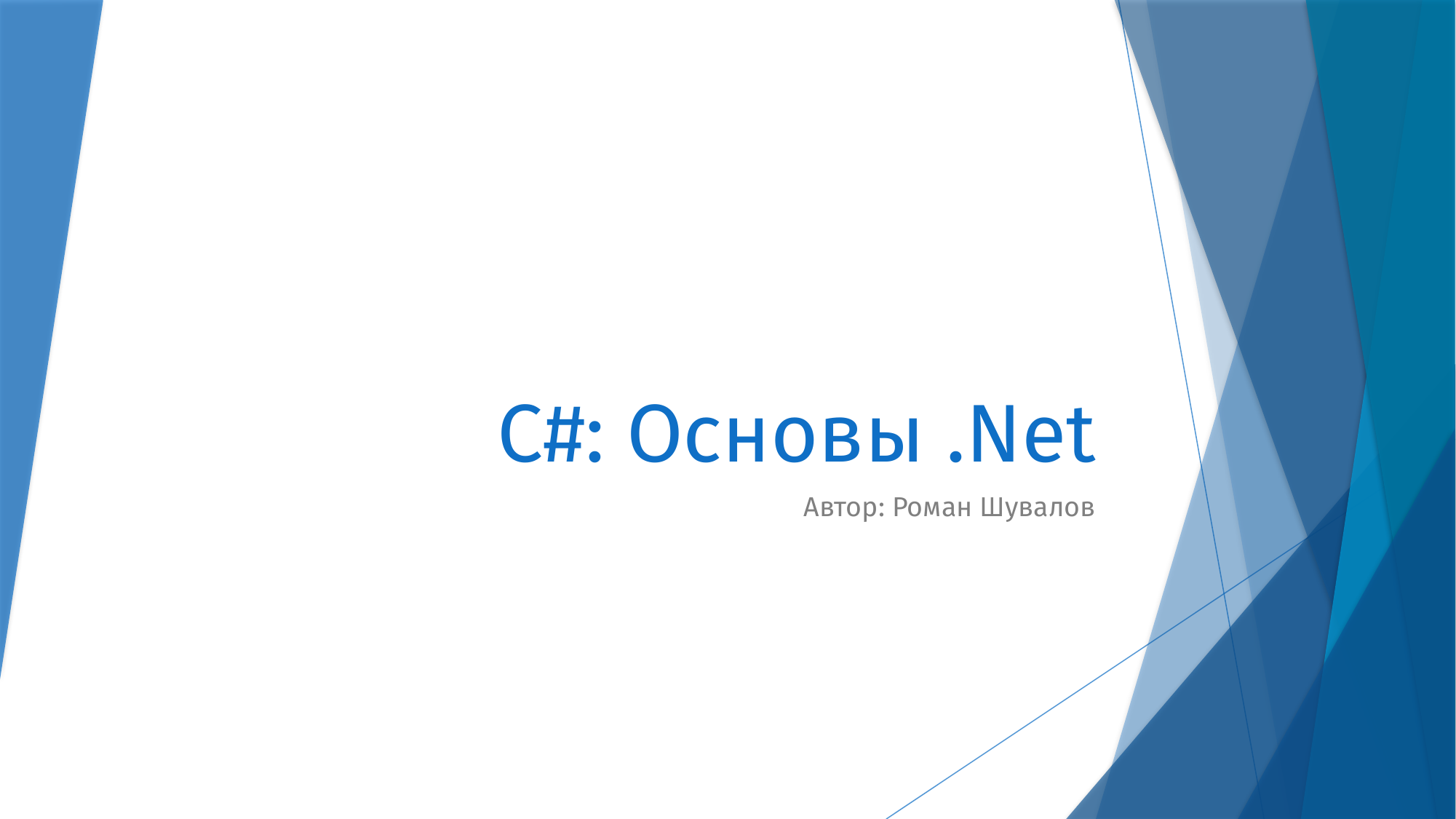

# C#: Основы .Net
Автор: Роман Шувалов